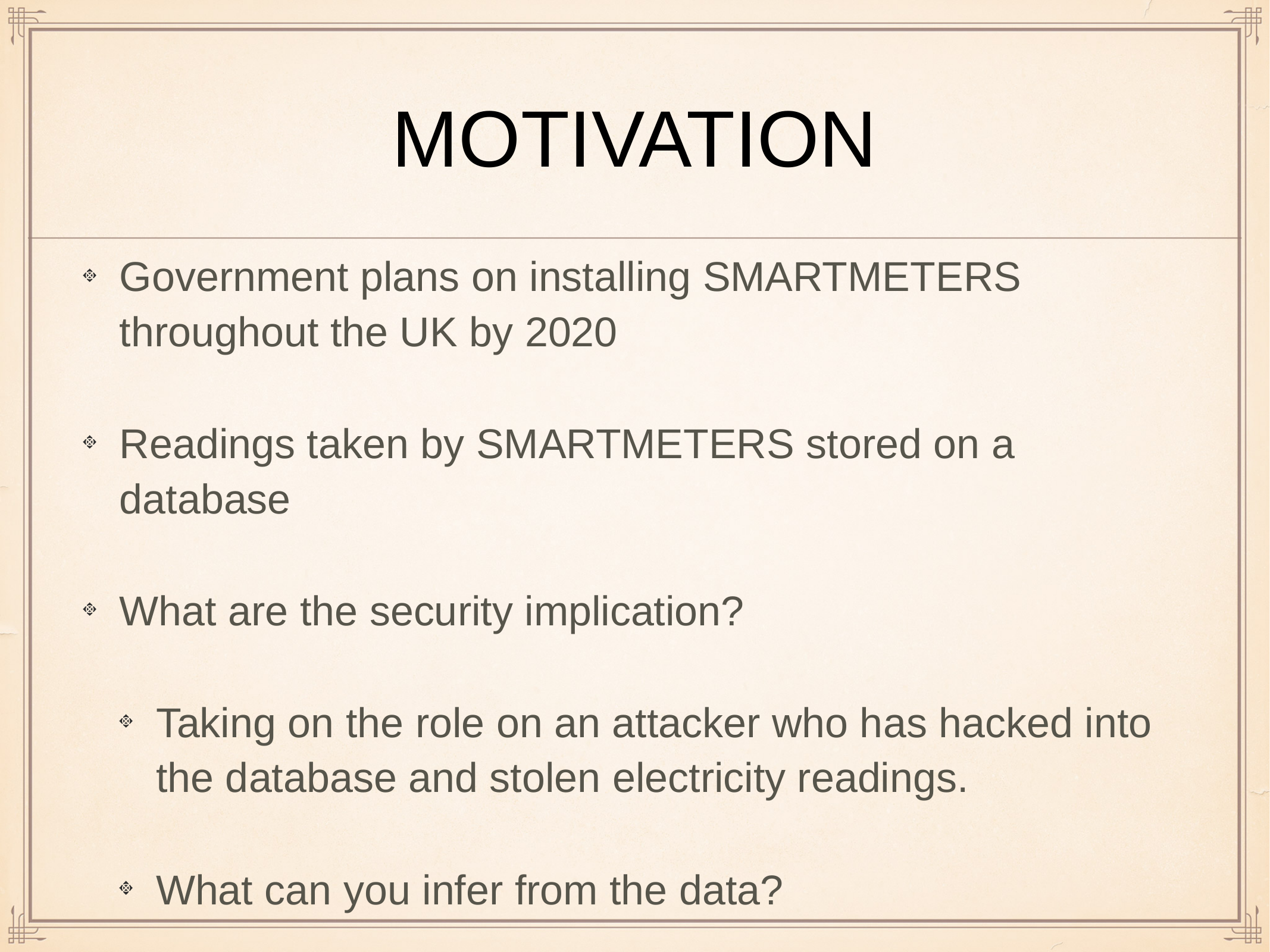

# Motivation
Government plans on installing SMARTMETERS throughout the UK by 2020
Readings taken by SMARTMETERS stored on a database
What are the security implication?
Taking on the role on an attacker who has hacked into the database and stolen electricity readings.
What can you infer from the data?